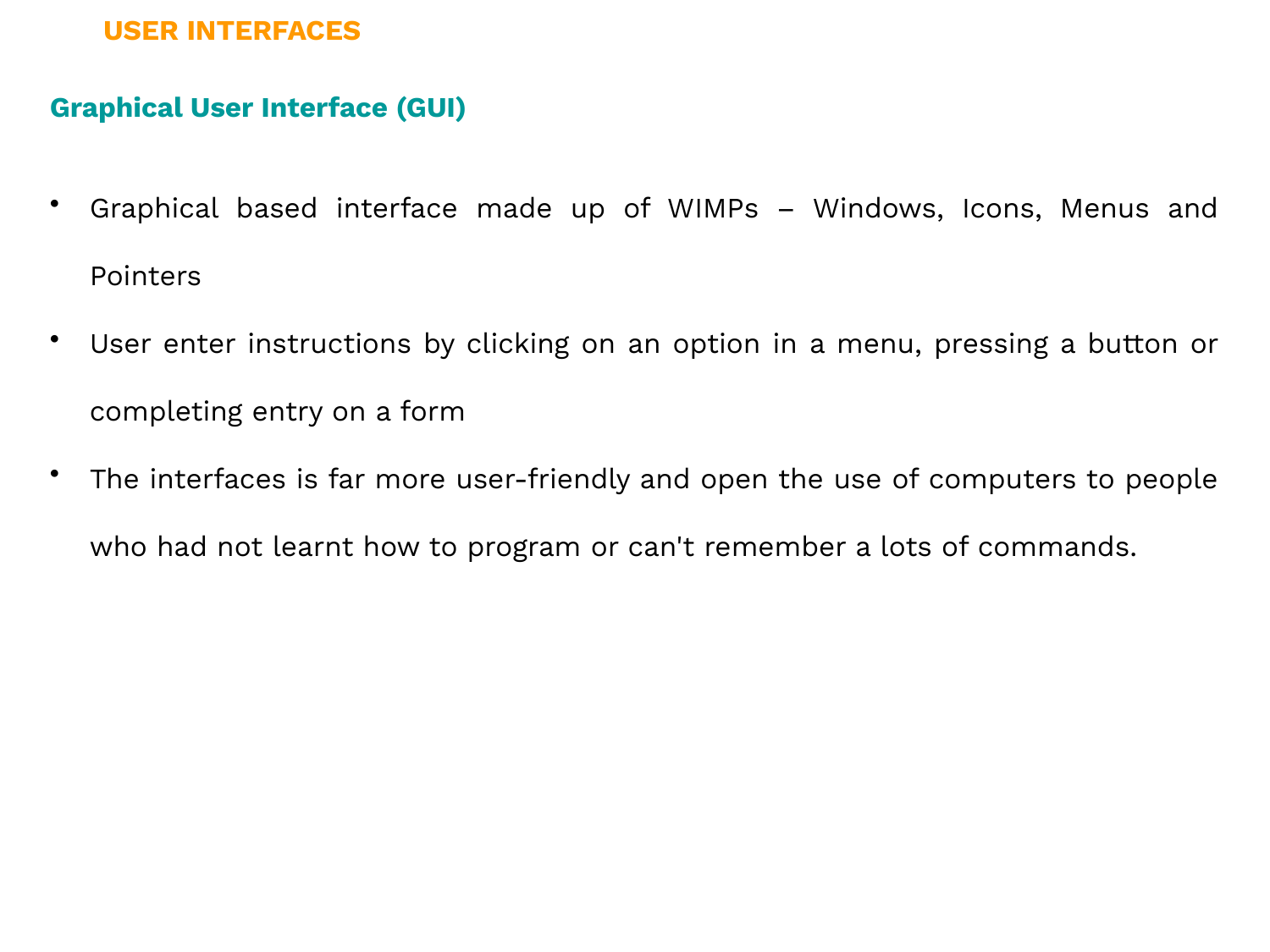

USER INTERFACES
Graphical User Interface (GUI)

Graphical based interface made up of WIMPs – Windows, Icons, Menus and Pointers
User enter instructions by clicking on an option in a menu, pressing a button or completing entry on a form
The interfaces is far more user-friendly and open the use of computers to people who had not learnt how to program or can't remember a lots of commands.